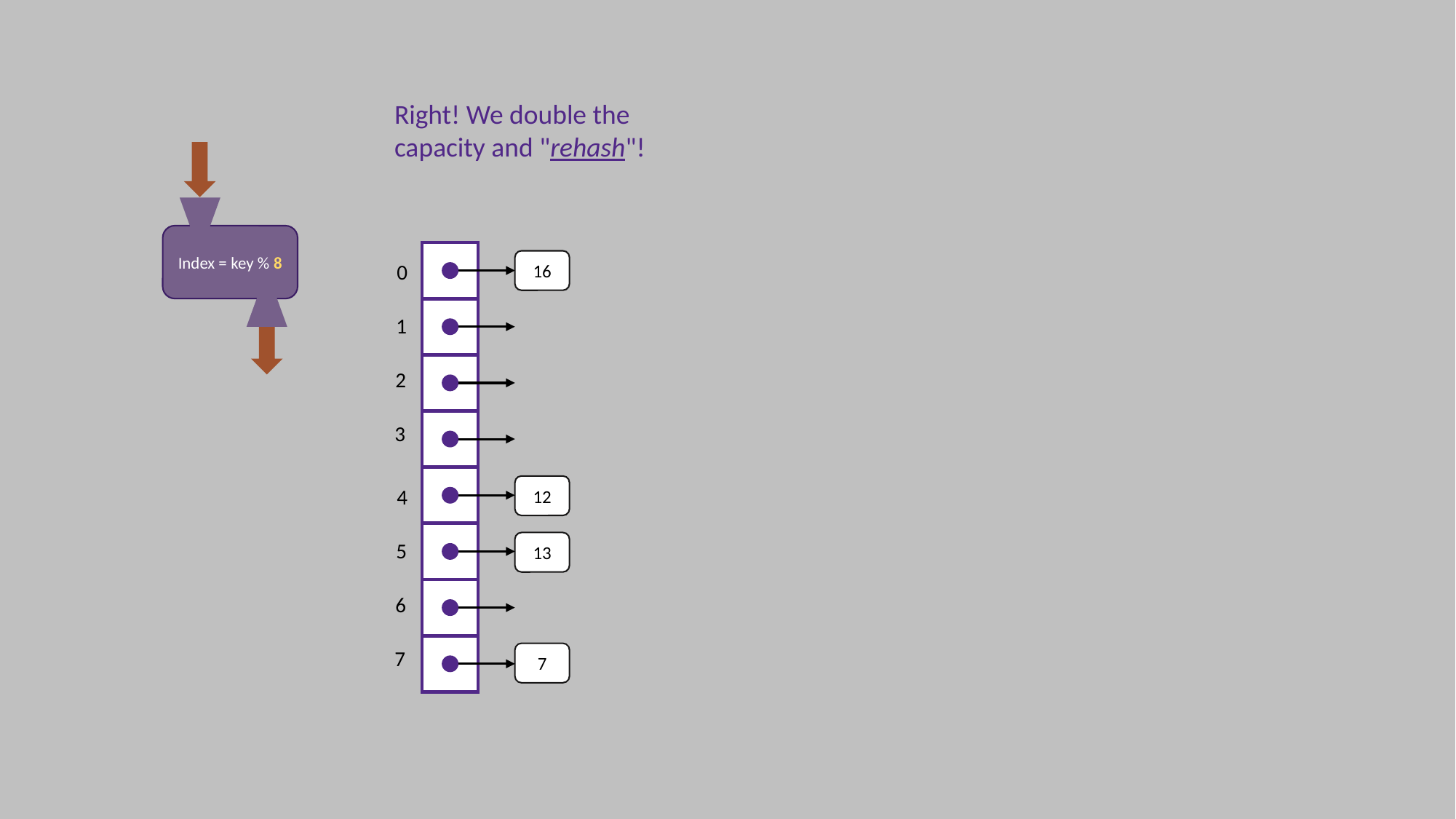

Right! We double the capacity and "rehash"!

Index = key % 8

16
0

1

2

3

12
4

5
13

6

7
7